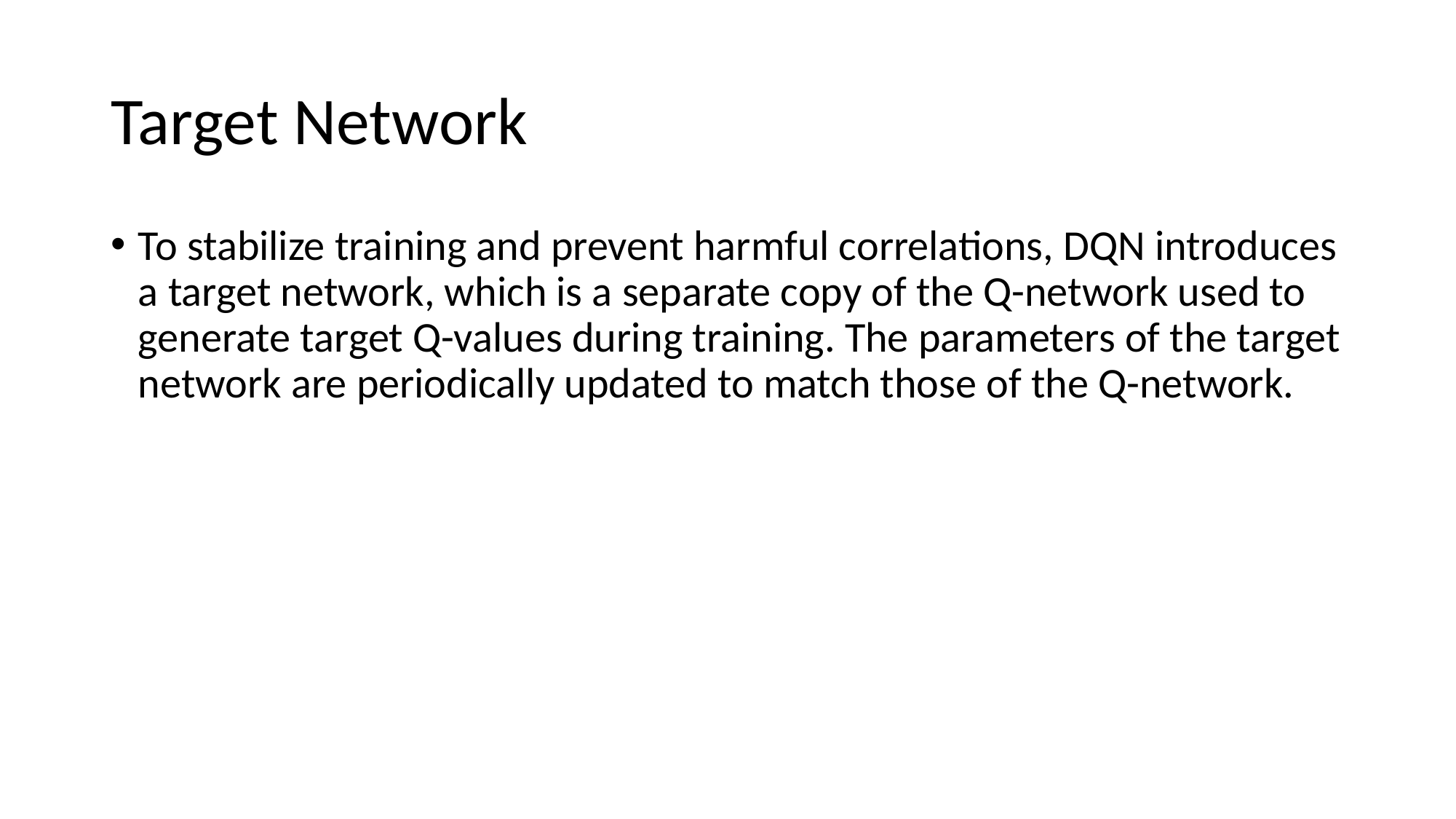

# Target Network
To stabilize training and prevent harmful correlations, DQN introduces a target network, which is a separate copy of the Q-network used to generate target Q-values during training. The parameters of the target network are periodically updated to match those of the Q-network.